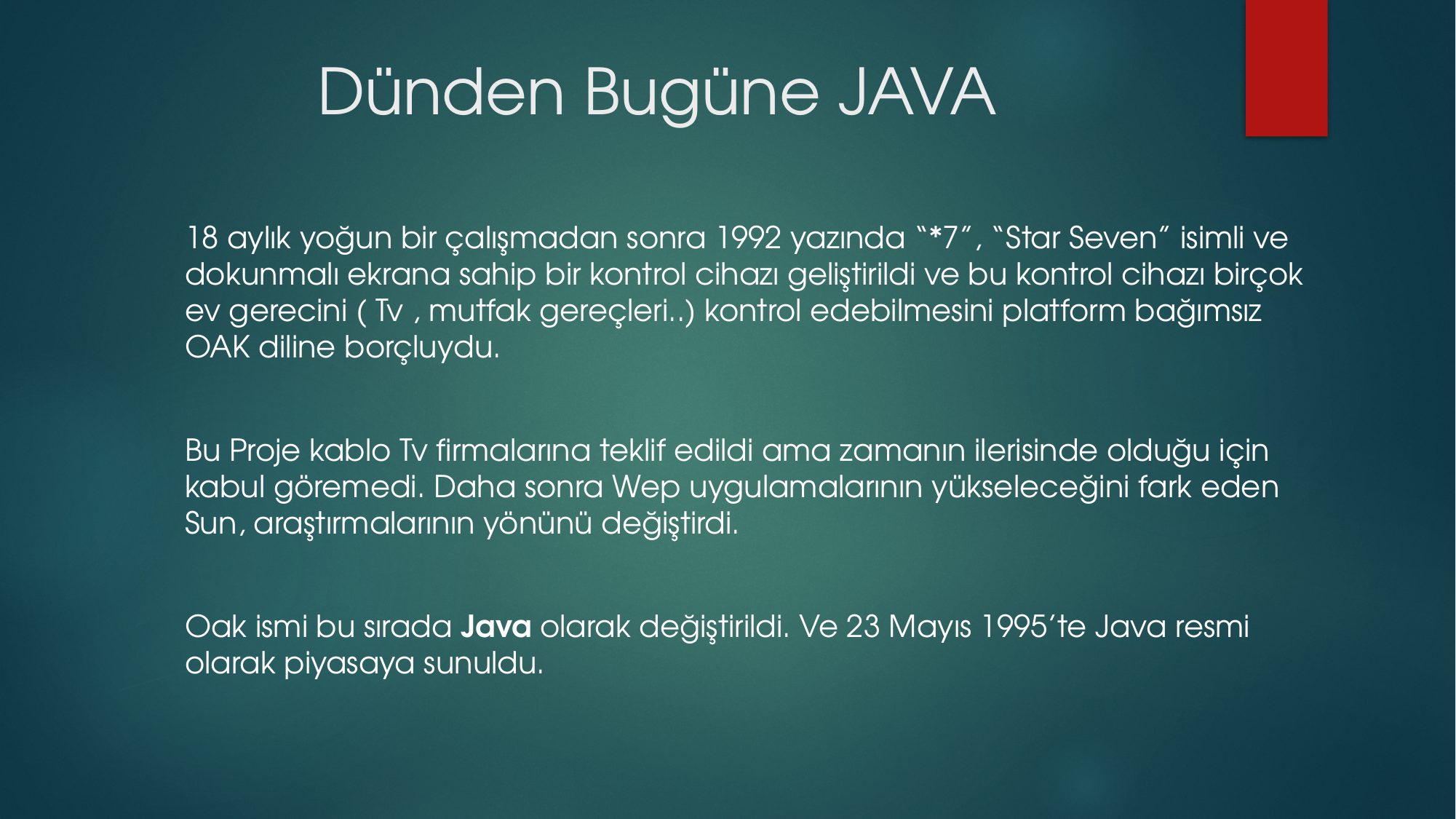

# Dünden Bugüne JAVA
18 aylık yoğun bir çalışmadan sonra 1992 yazında “*7”, “Star Seven” isimli ve dokunmalı ekrana sahip bir kontrol cihazı geliştirildi ve bu kontrol cihazı birçok ev gerecini ( Tv , mutfak gereçleri..) kontrol edebilmesini platform bağımsız OAK diline borçluydu.

Bu Proje kablo Tv firmalarına teklif edildi ama zamanın ilerisinde olduğu için kabul göremedi. Daha sonra Wep uygulamalarının yükseleceğini fark eden Sun, araştırmalarının yönünü değiştirdi.

Oak ismi bu sırada Java olarak değiştirildi. Ve 23 Mayıs 1995’te Java resmi olarak piyasaya sunuldu.